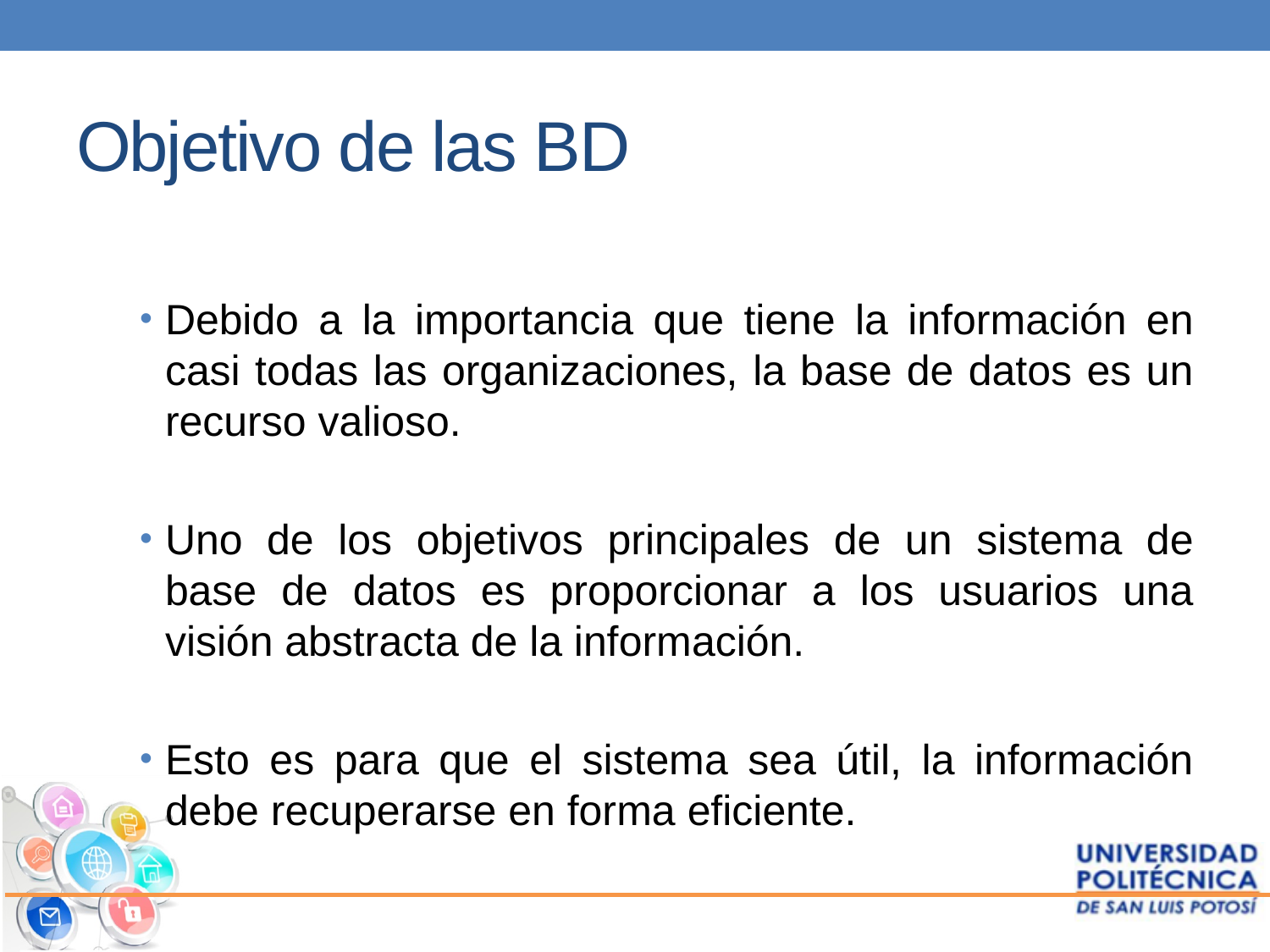

# Objetivo de las BD
Debido a la importancia que tiene la información en casi todas las organizaciones, la base de datos es un recurso valioso.

Uno de los objetivos principales de un sistema de base de datos es proporcionar a los usuarios una visión abstracta de la información.

Esto es para que el sistema sea útil, la información debe recuperarse en forma eficiente.